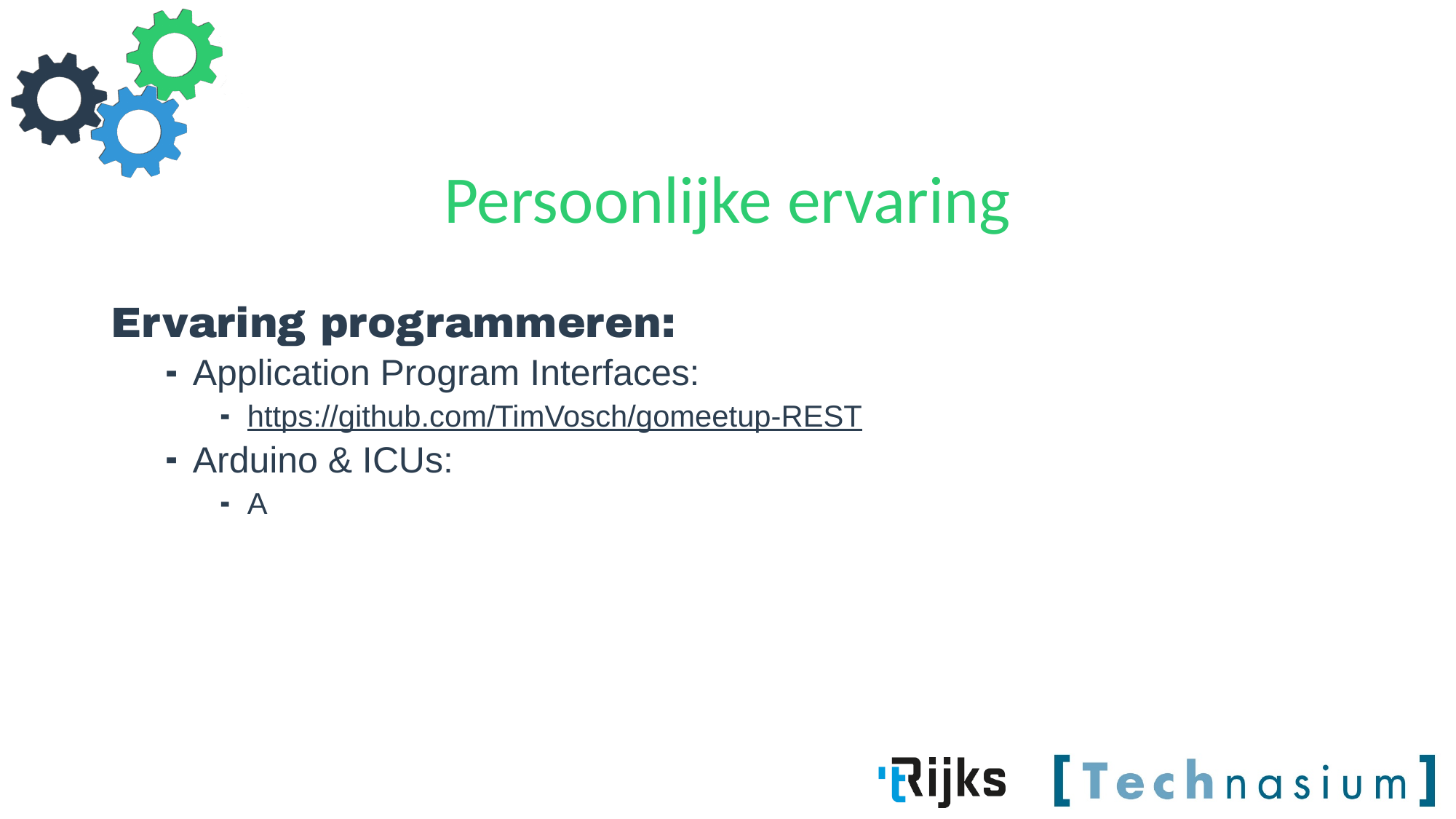

# Persoonlijke ervaring
Ervaring programmeren:
Application Program Interfaces:
https://github.com/TimVosch/gomeetup-REST
Arduino & ICUs:
A